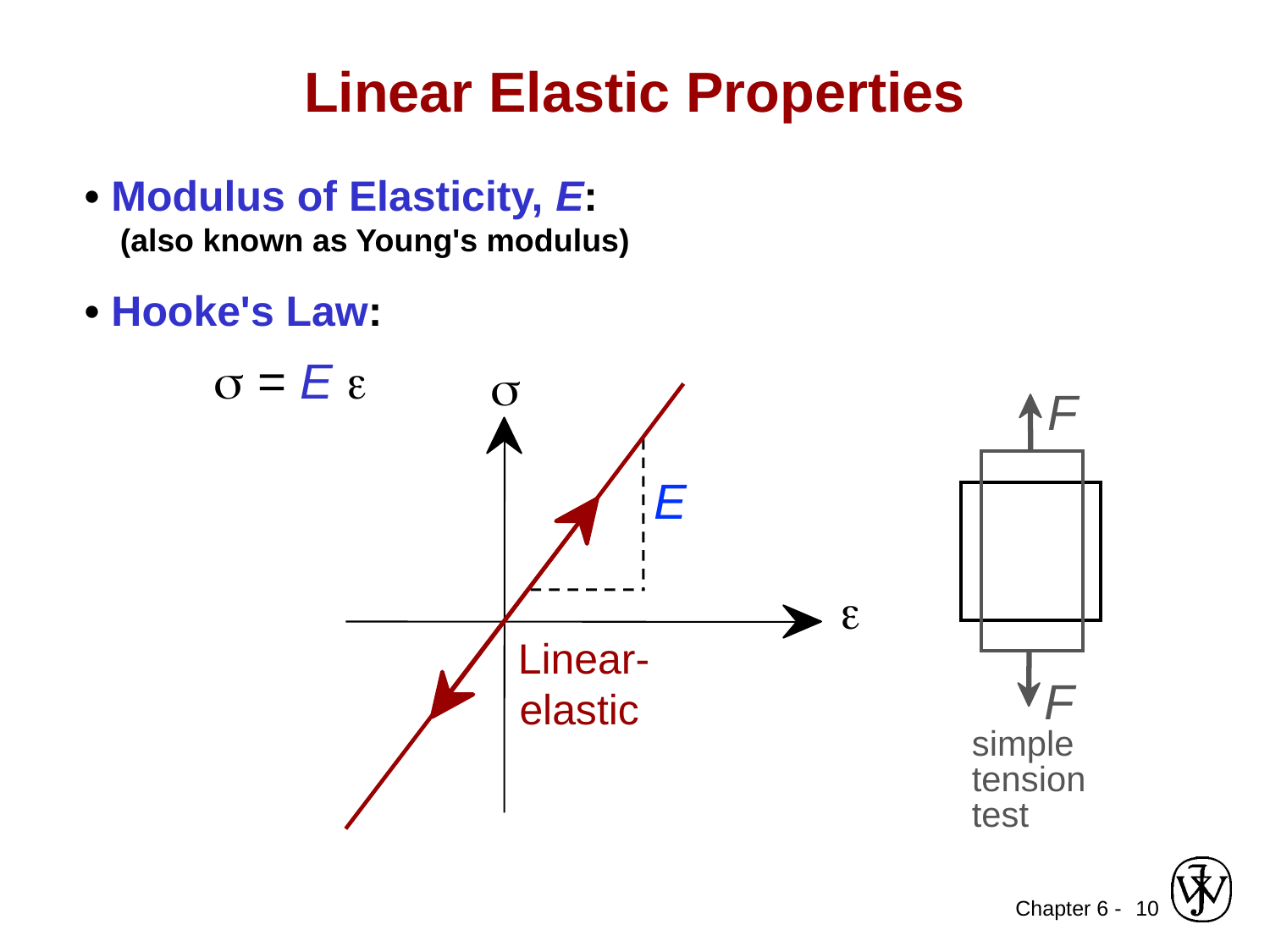

# Linear Elastic Properties
• Modulus of Elasticity, E:
    (also known as Young's modulus)
• Hooke's Law:
σ = E ε
σ

E

ε

Linear-
elastic
F

F
simple
tension
test
10